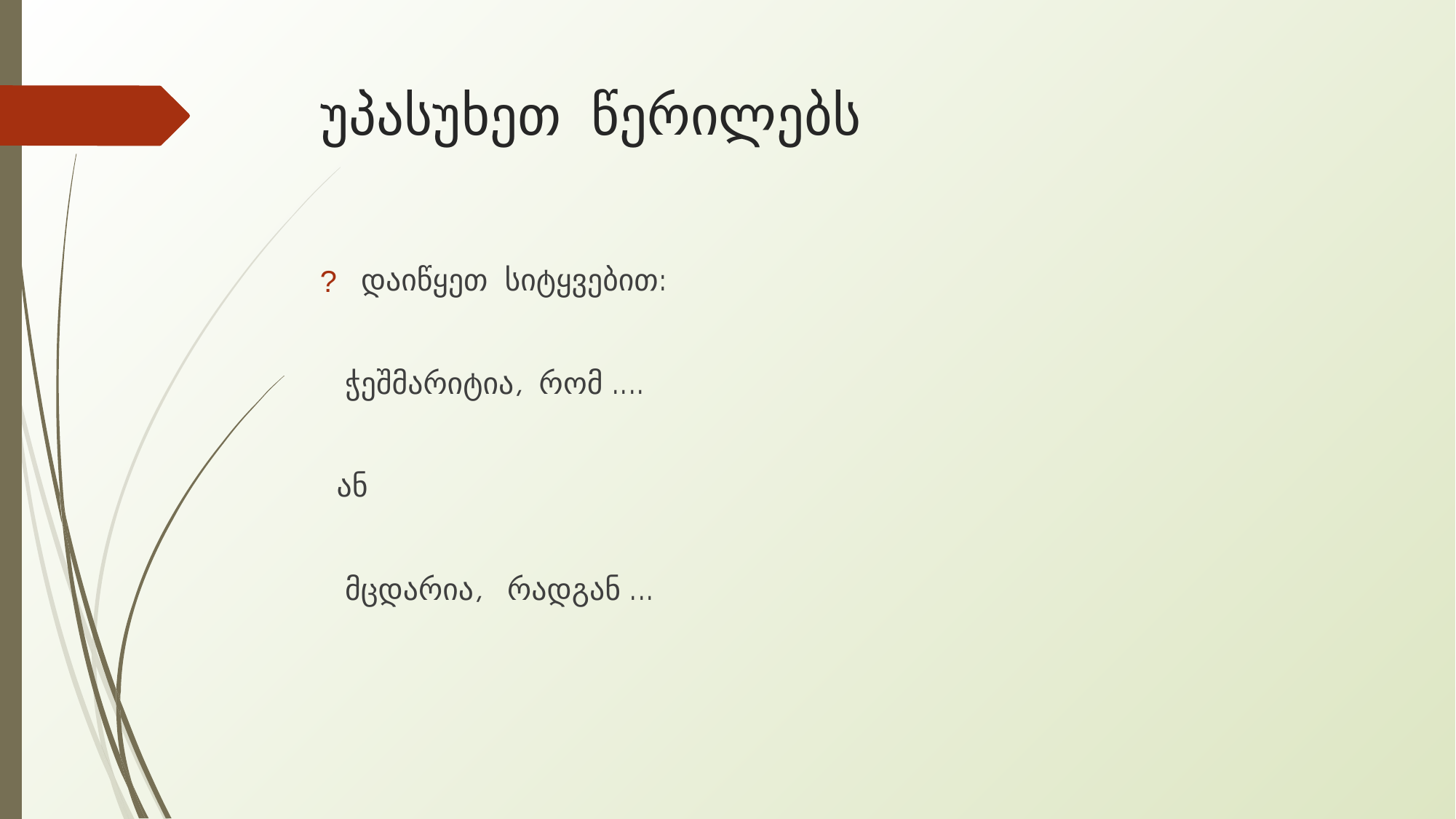

# უპასუხეთ  წერილებს
დაიწყეთ  სიტყვებით:

   ჭეშმარიტია,  რომ ....

  ან

   მცდარია,   რადგან ...